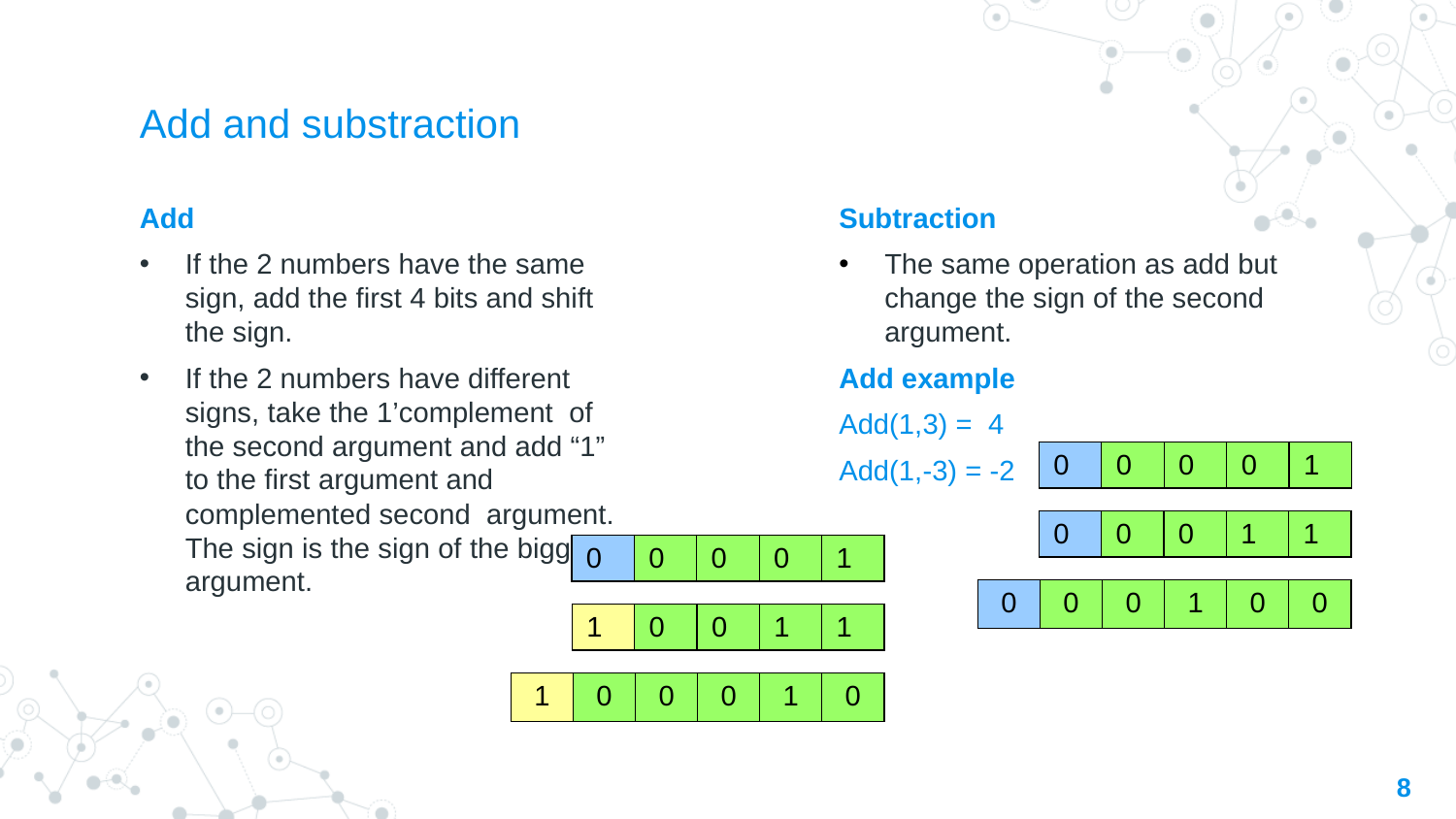

# Add and substraction
Add
If the 2 numbers have the same sign, add the first 4 bits and shift the sign.
If the 2 numbers have different signs, take the 1’complement  of the second argument and add “1” to the first argument and complemented second  argument. The sign is the sign of the bigger argument.

Subtraction
The same operation as add but change the sign of the second argument.
Add example
Add(1,3) =  4
Add(1,-3) = -2
| 0 | 0 | 0 | 0 | 1 |
| --- | --- | --- | --- | --- |
| 0 | 0 | 0 | 1 | 1 |
| --- | --- | --- | --- | --- |
| 0 | 0 | 0 | 0 | 1 |
| --- | --- | --- | --- | --- |
| 0 | 0 | 0 | 1 | 0 | 0 |
| --- | --- | --- | --- | --- | --- |
| 1 | 0 | 0 | 1 | 1 |
| --- | --- | --- | --- | --- |
| 1 | 0 | 0 | 0 | 1 | 0 |
| --- | --- | --- | --- | --- | --- |
8